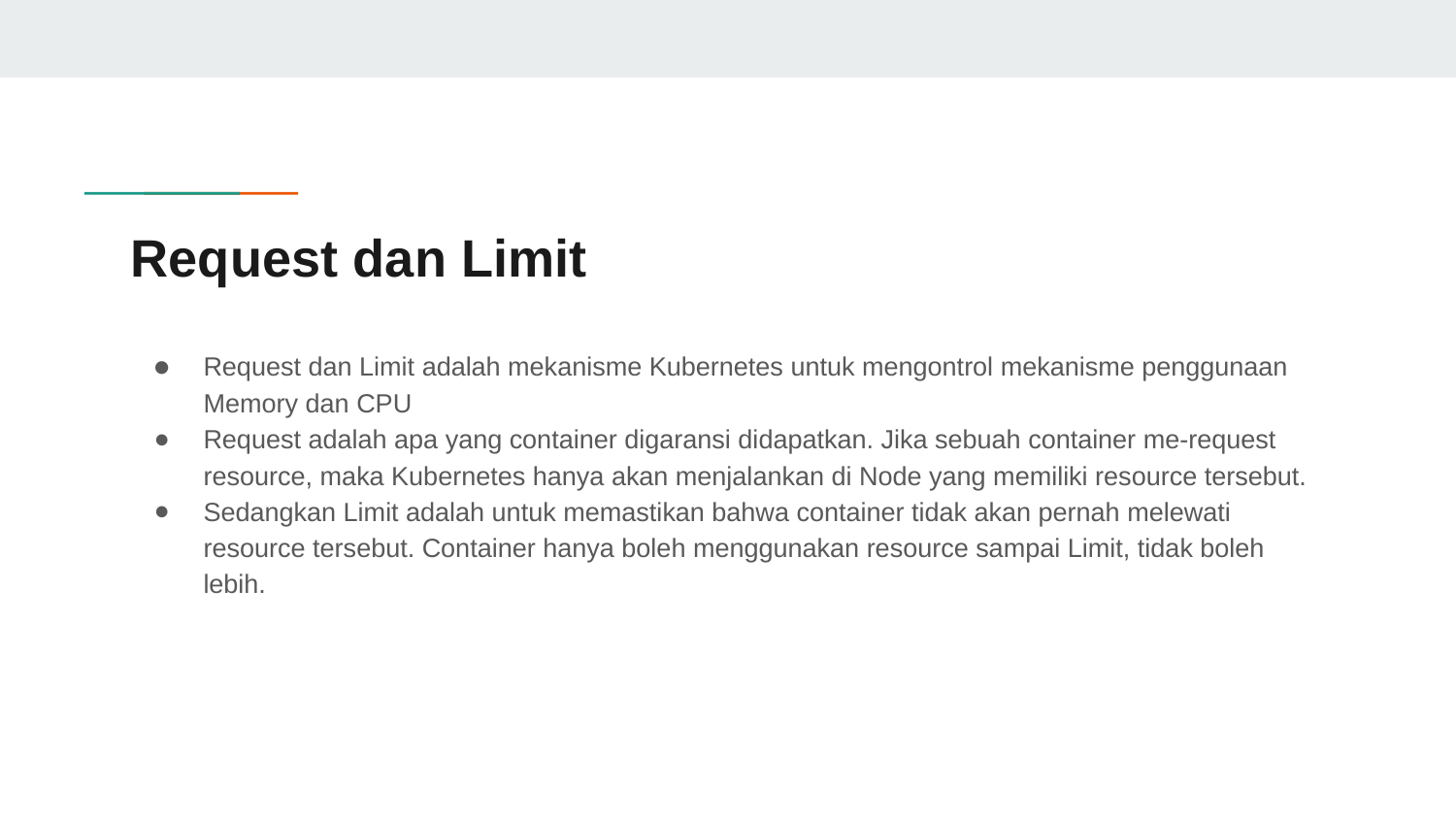

# Request dan Limit
Request dan Limit adalah mekanisme Kubernetes untuk mengontrol mekanisme penggunaan Memory dan CPU
Request adalah apa yang container digaransi didapatkan. Jika sebuah container me-request resource, maka Kubernetes hanya akan menjalankan di Node yang memiliki resource tersebut.
Sedangkan Limit adalah untuk memastikan bahwa container tidak akan pernah melewati resource tersebut. Container hanya boleh menggunakan resource sampai Limit, tidak boleh lebih.